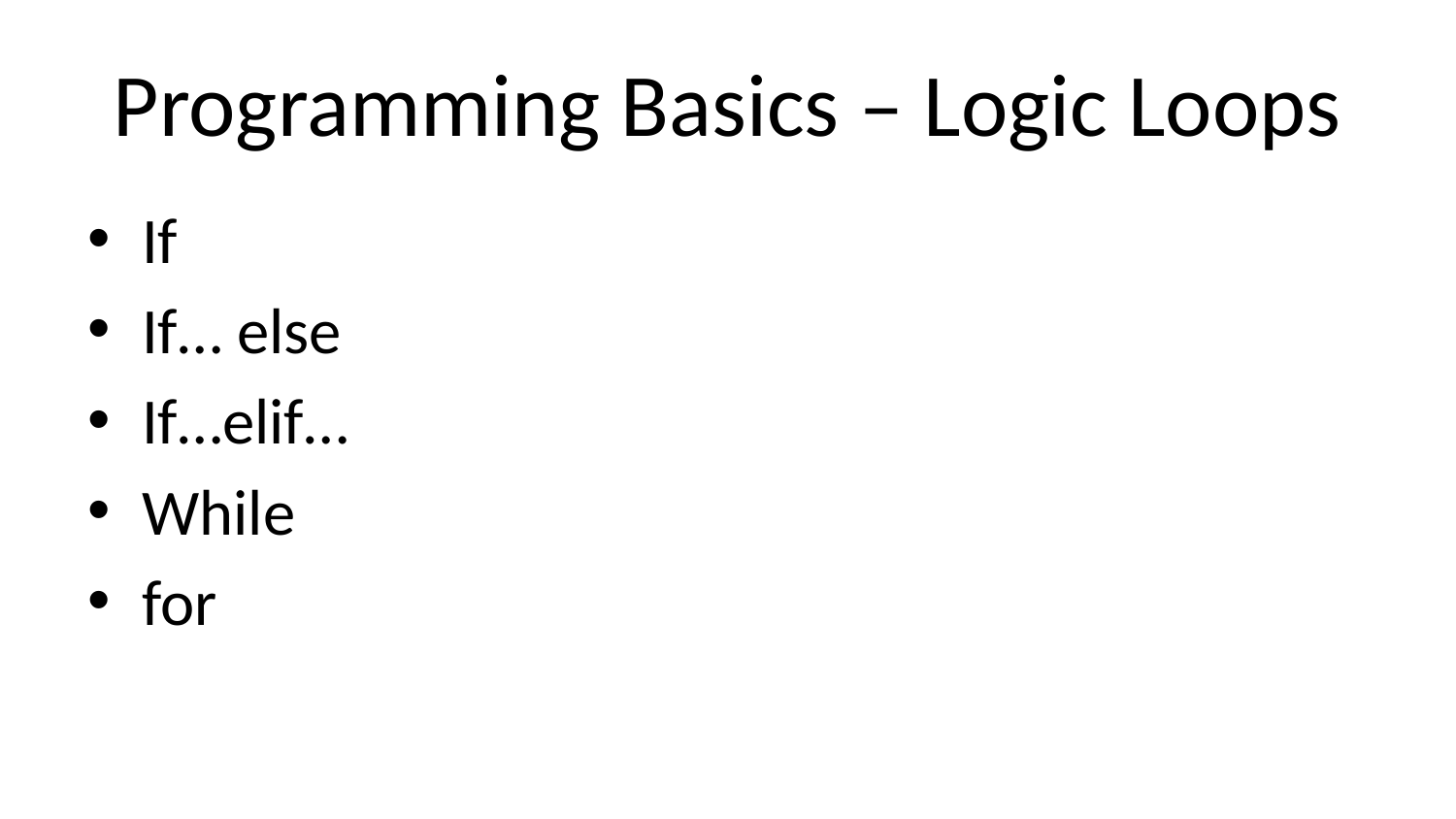

# Programming Basics – Logic Loops
If
If… else
If…elif…
While
for